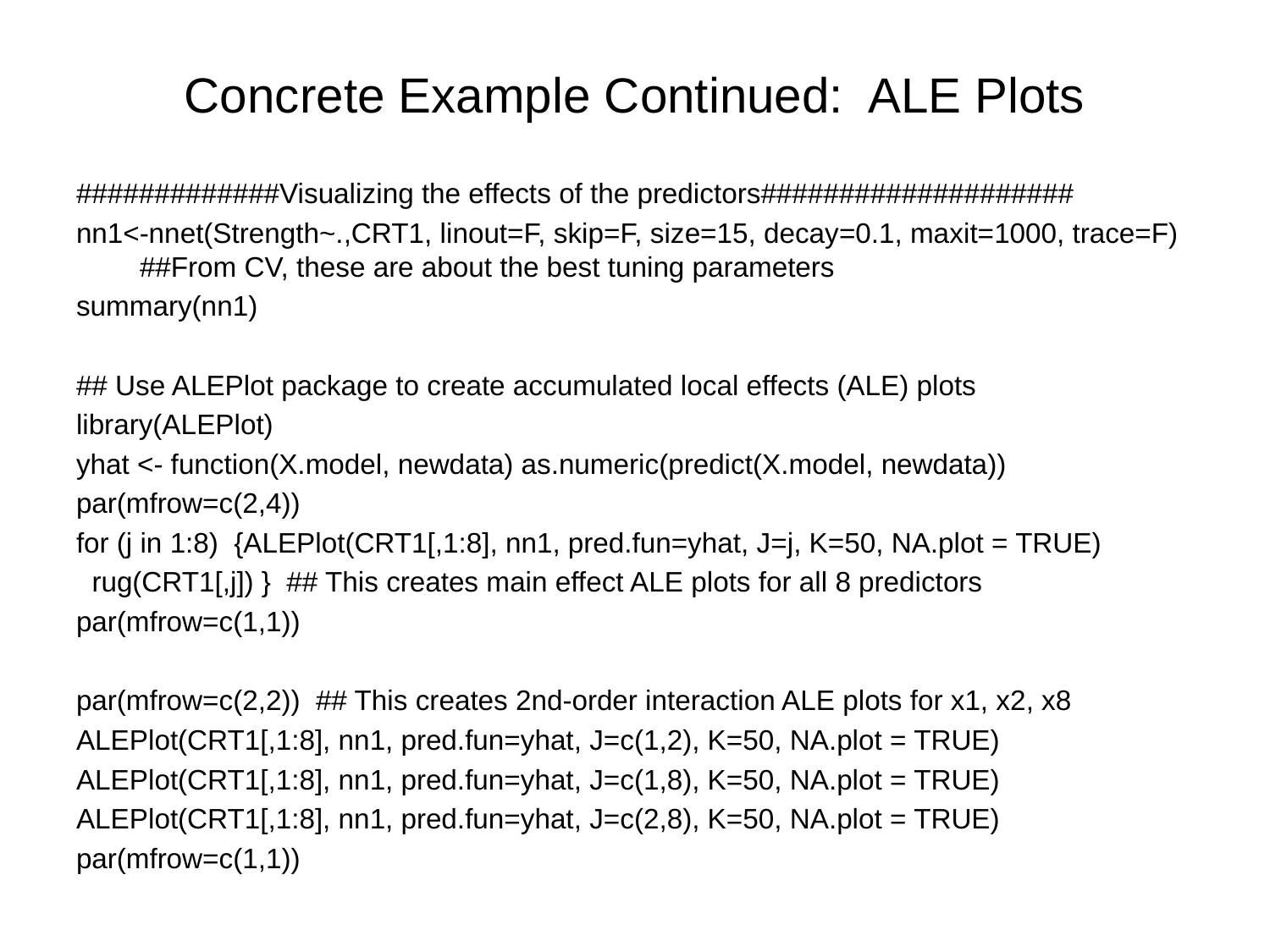

# Concrete Example Continued:  ALE Plots
#############Visualizing the effects of the predictors####################
nn1<-nnet(Strength~.,CRT1, linout=F, skip=F, size=15, decay=0.1, maxit=1000, trace=F) ##From CV, these are about the best tuning parameters
summary(nn1)

## Use ALEPlot package to create accumulated local effects (ALE) plots
library(ALEPlot)
yhat <- function(X.model, newdata) as.numeric(predict(X.model, newdata))
par(mfrow=c(2,4))
for (j in 1:8)  {ALEPlot(CRT1[,1:8], nn1, pred.fun=yhat, J=j, K=50, NA.plot = TRUE)
  rug(CRT1[,j]) }  ## This creates main effect ALE plots for all 8 predictors
par(mfrow=c(1,1))

par(mfrow=c(2,2))  ## This creates 2nd-order interaction ALE plots for x1, x2, x8
ALEPlot(CRT1[,1:8], nn1, pred.fun=yhat, J=c(1,2), K=50, NA.plot = TRUE)
ALEPlot(CRT1[,1:8], nn1, pred.fun=yhat, J=c(1,8), K=50, NA.plot = TRUE)
ALEPlot(CRT1[,1:8], nn1, pred.fun=yhat, J=c(2,8), K=50, NA.plot = TRUE)
par(mfrow=c(1,1))